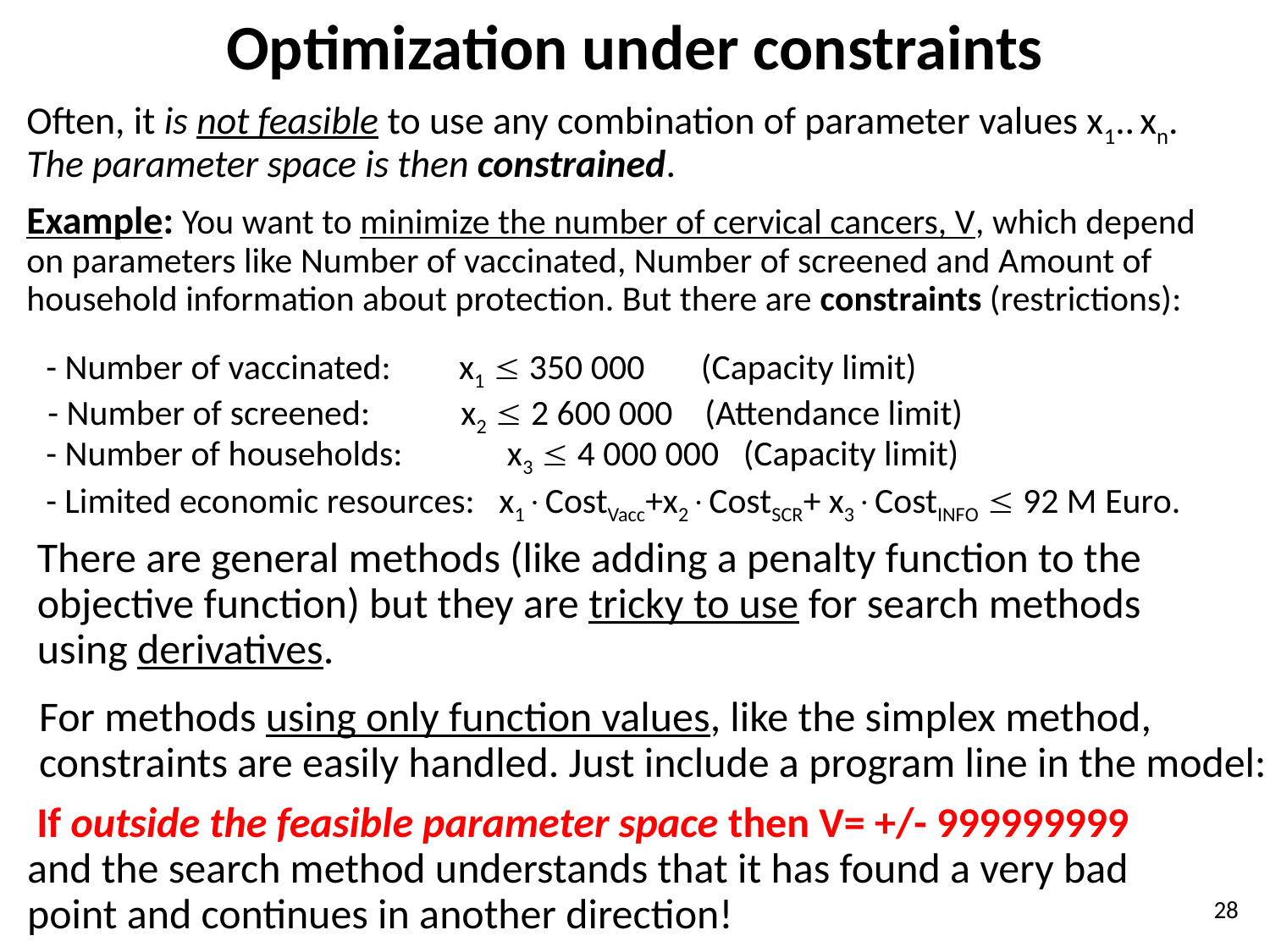

# Optimization under constraints
Often, it is not feasible to use any combination of parameter values x1.. xn. The parameter space is then constrained.
Example: You want to minimize the number of cervical cancers, V, which depend on parameters like Number of vaccinated, Number of screened and Amount of household information about protection. But there are constraints (restrictions):
- Number of vaccinated:    	    x1 ≤ 350 000       (Capacity limit)
- Number of screened:  	    x2 ≤ 2 600 000    (Attendance limit)
- Number of households:             x3 ≤ 4 000 000   (Capacity limit)
- Limited economic resources:   x1⋅CostVacc+x2⋅CostSCR+ x3⋅CostINFO ≤ 92 M Euro.
There are general methods (like adding a penalty function to the objective function) but they are tricky to use for search methods using derivatives.
For methods using only function values, like the simplex method, constraints are easily handled. Just include a program line in the model:
 If outside the feasible parameter space then V= +/- 999999999 and the search method understands that it has found a very bad point and continues in another direction!
28